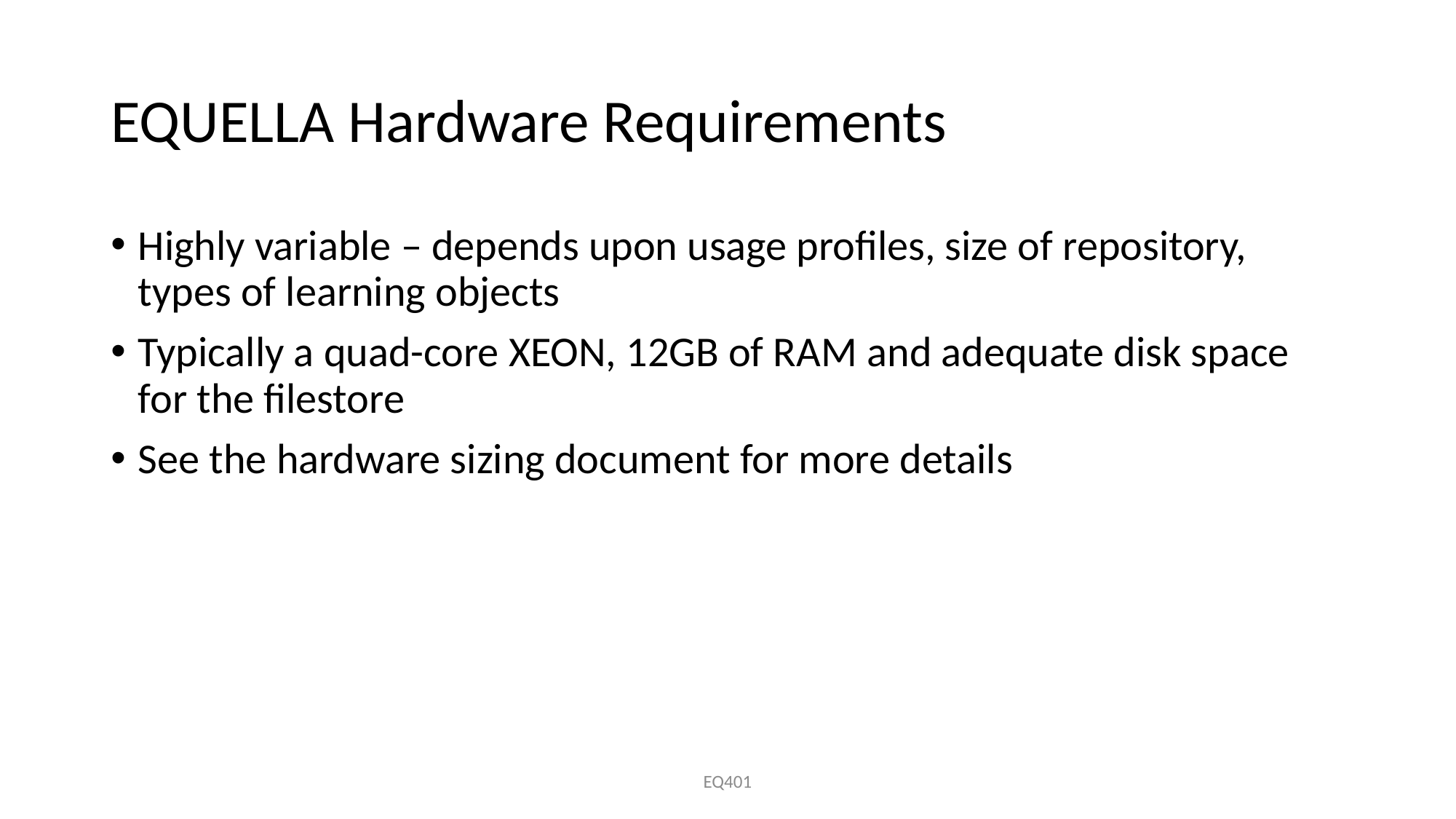

# EQUELLA Hardware Requirements
Highly variable – depends upon usage profiles, size of repository, types of learning objects
Typically a quad-core XEON, 12GB of RAM and adequate disk space for the filestore
See the hardware sizing document for more details
EQ401